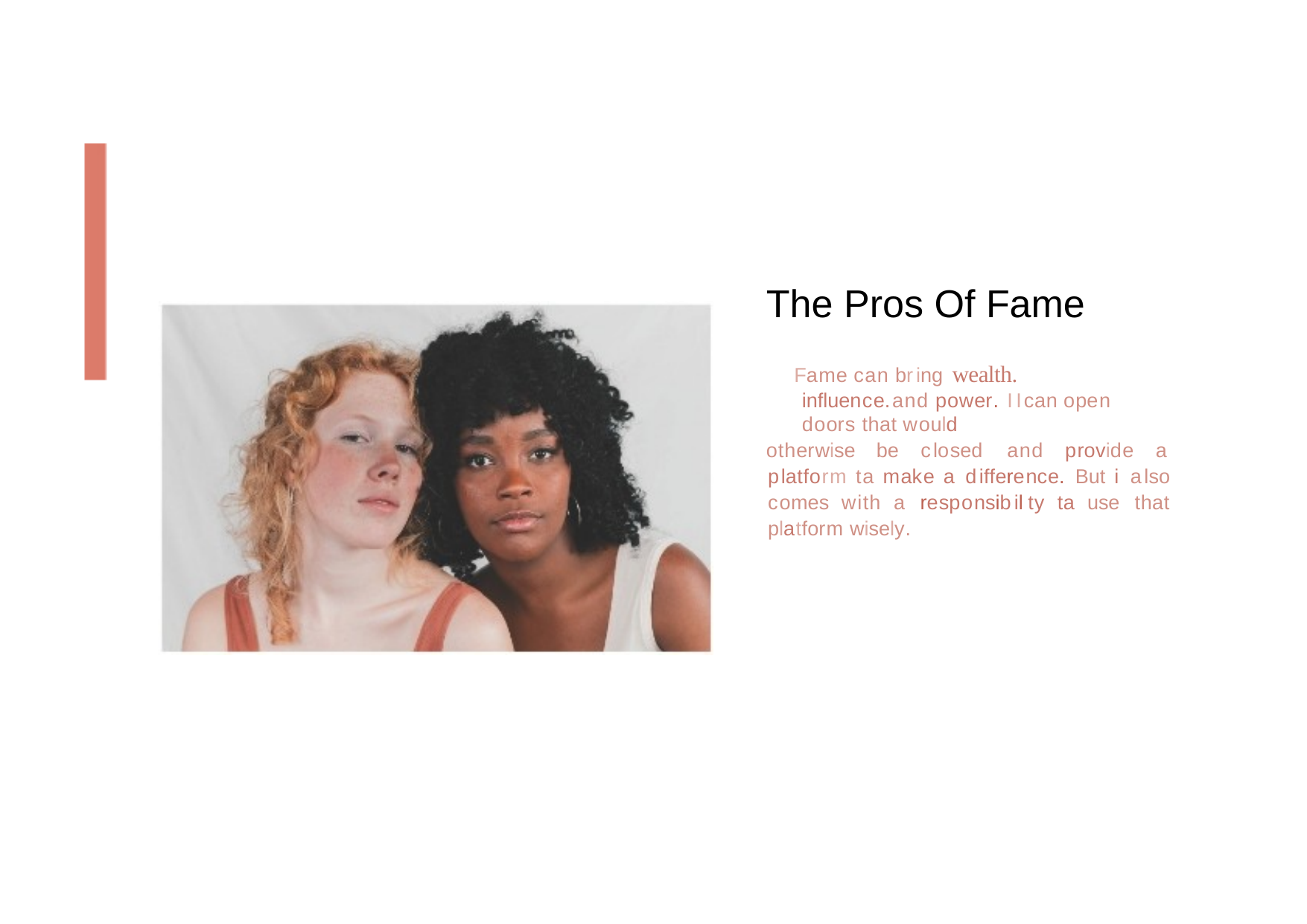

The Pros Of Fame

Fame can bring wealth. influence.and power. IIcan open doors that would
otherwise be closed and provide a platform ta make a difference. But i also comes with a responsibilty ta use that platform wisely.